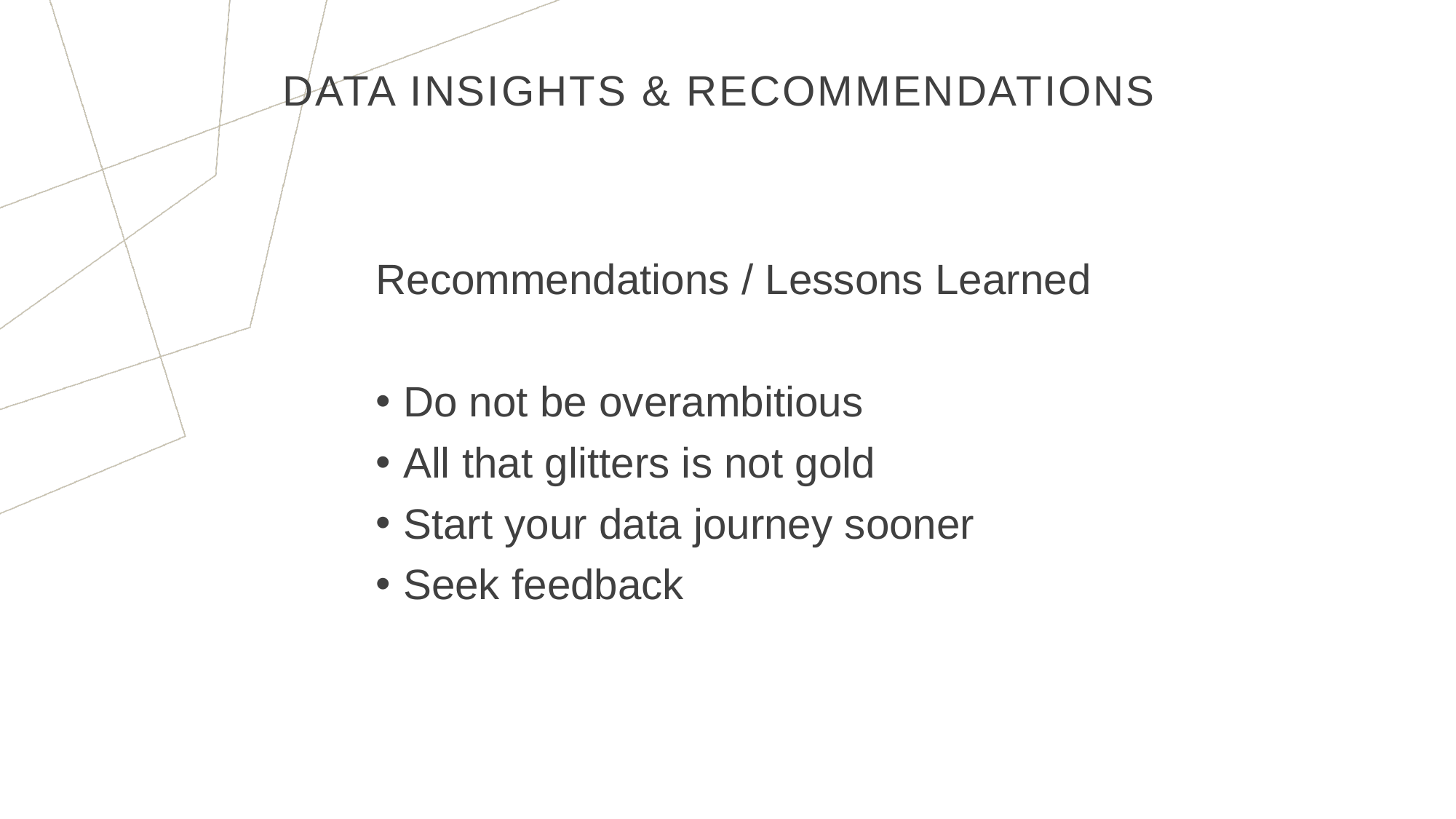

# DATA INSIGHTS & RECOMMENDATIONS
Recommendations / Lessons Learned

Do not be overambitious
All that glitters is not gold
Start your data journey sooner
Seek feedback